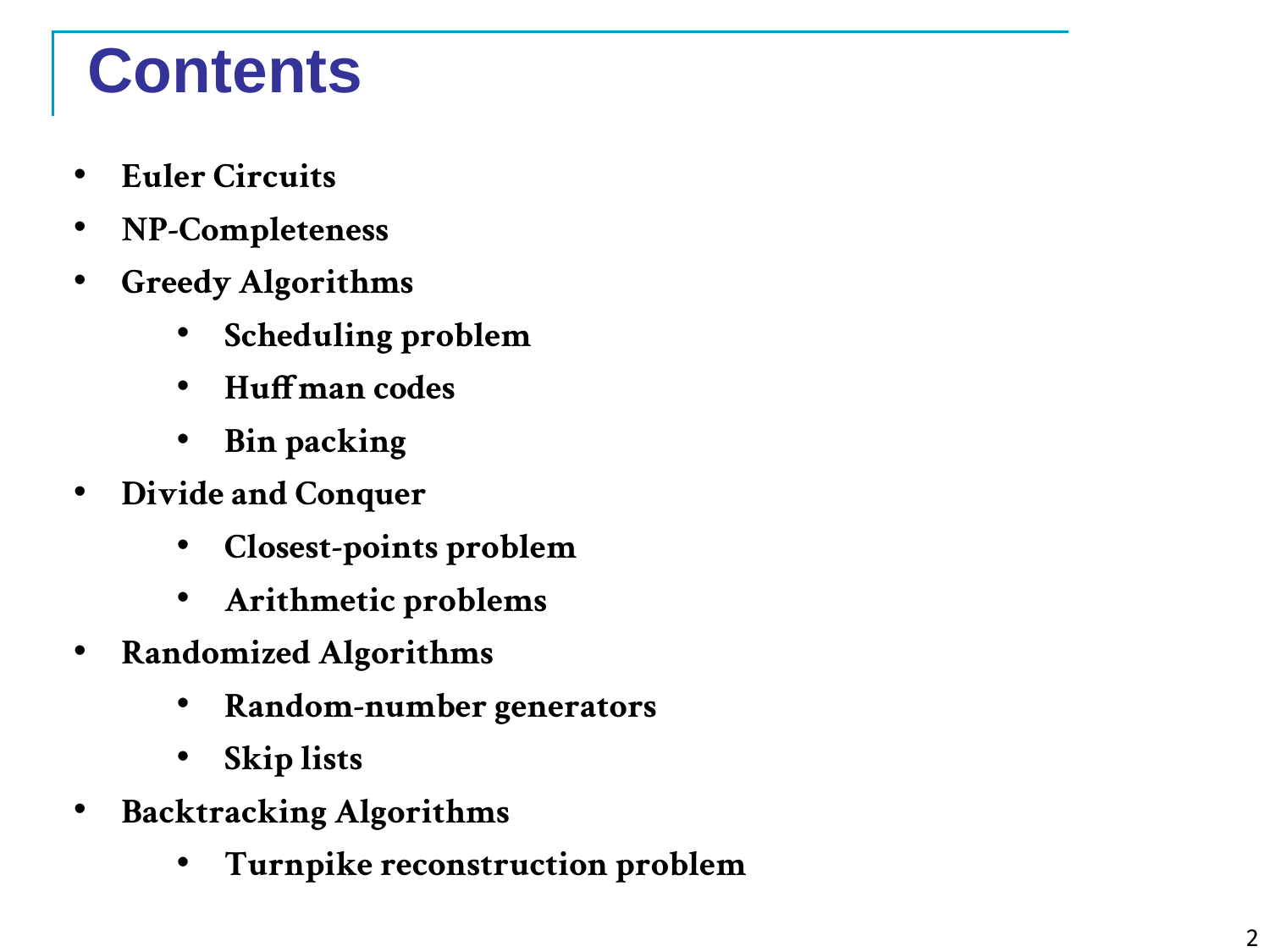

Contents
Euler Circuits
NP-Completeness
Greedy Algorithms
Scheduling problem
Huffman codes
Bin packing
Divide and Conquer
Closest-points problem
Arithmetic problems
Randomized Algorithms
Random-number generators
Skip lists
Backtracking Algorithms
Turnpike reconstruction problem
2